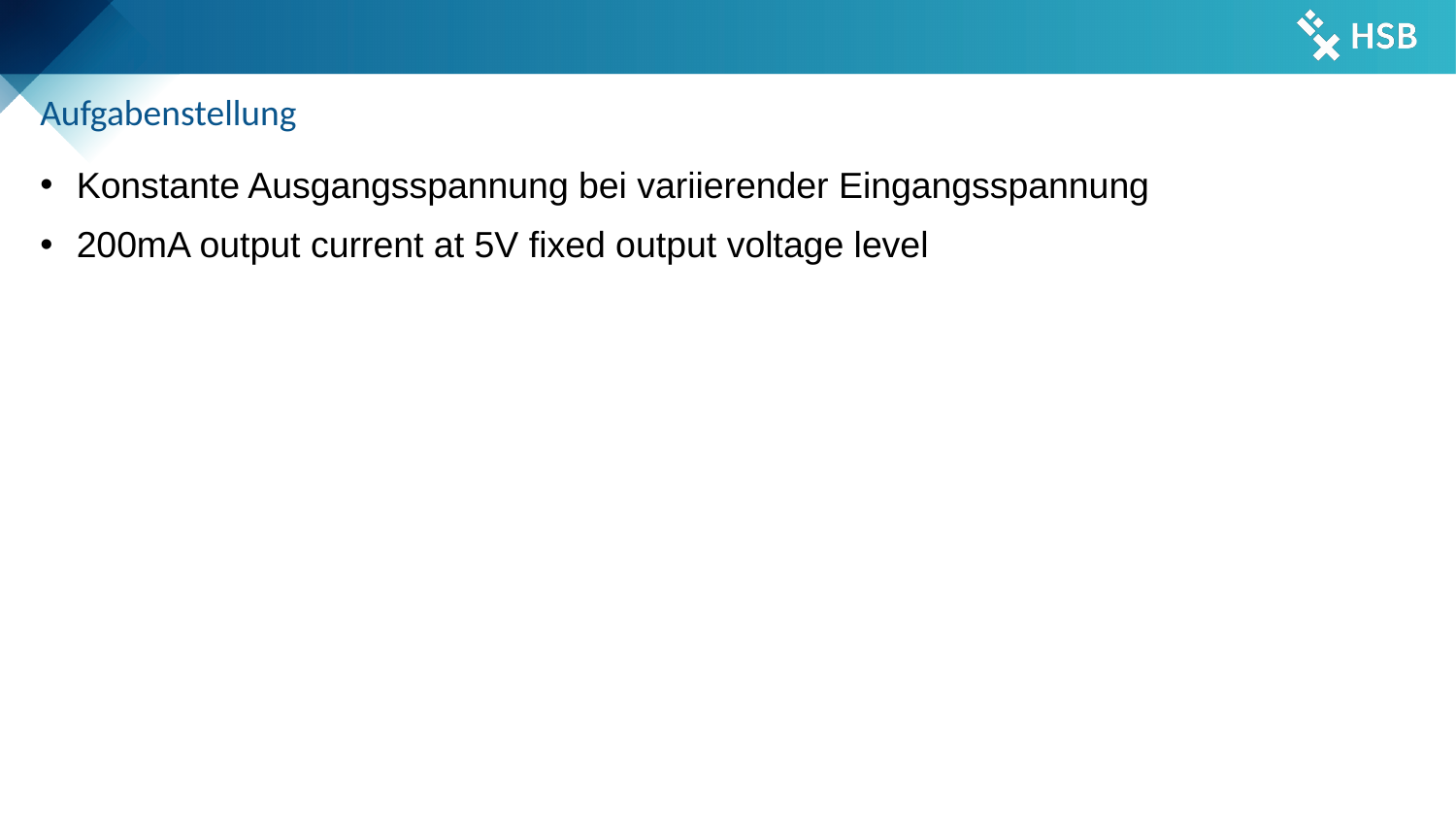

# Konstante Ausgangsspannung bei variierender Eingangsspannung
200mA output current at 5V fixed output voltage level
Aufgabenstellung